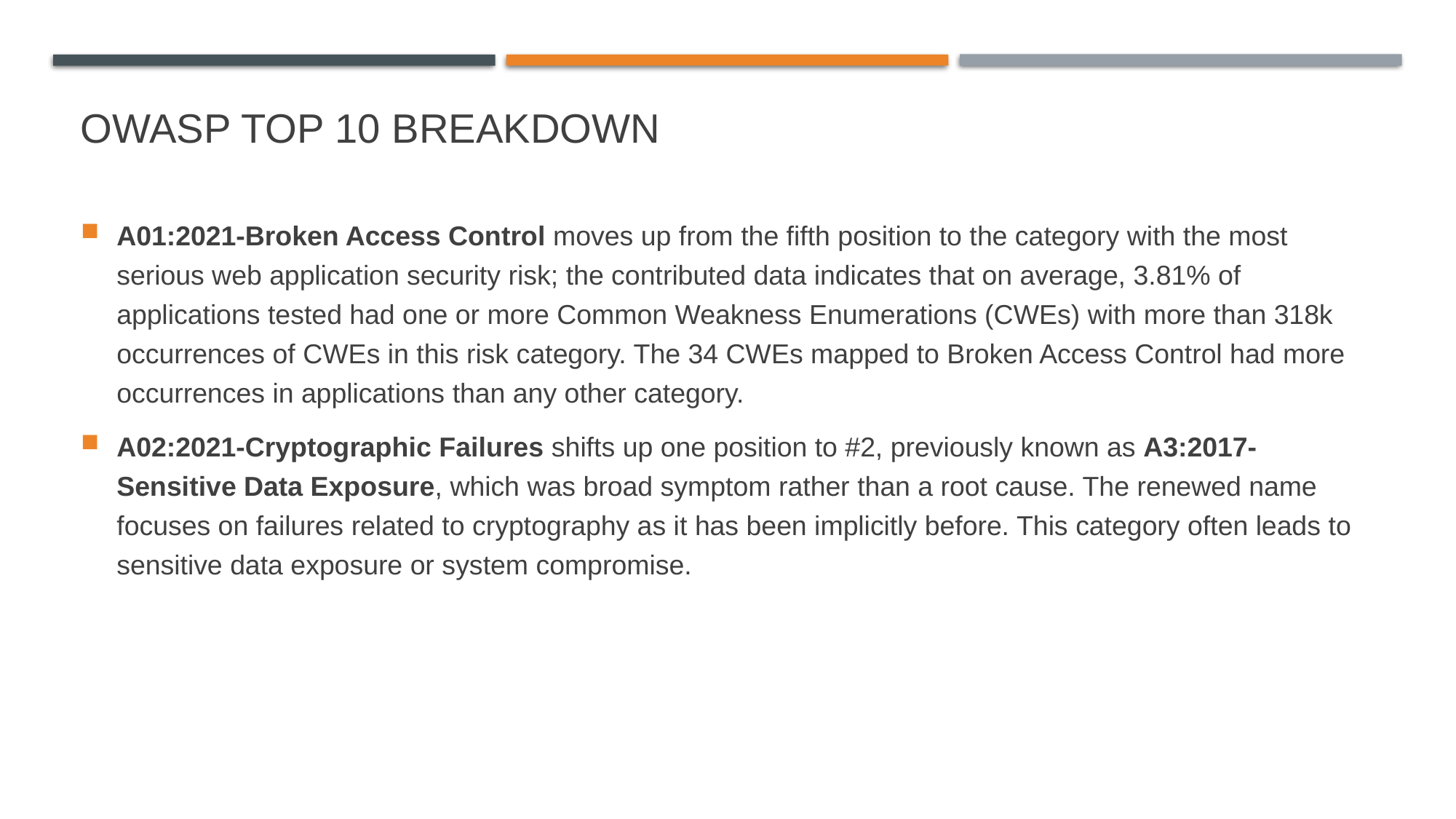

# OWASP Top 10 Breakdown
A01:2021-Broken Access Control moves up from the fifth position to the category with the most serious web application security risk; the contributed data indicates that on average, 3.81% of applications tested had one or more Common Weakness Enumerations (CWEs) with more than 318k occurrences of CWEs in this risk category. The 34 CWEs mapped to Broken Access Control had more occurrences in applications than any other category.
A02:2021-Cryptographic Failures shifts up one position to #2, previously known as A3:2017-Sensitive Data Exposure, which was broad symptom rather than a root cause. The renewed name focuses on failures related to cryptography as it has been implicitly before. This category often leads to sensitive data exposure or system compromise.